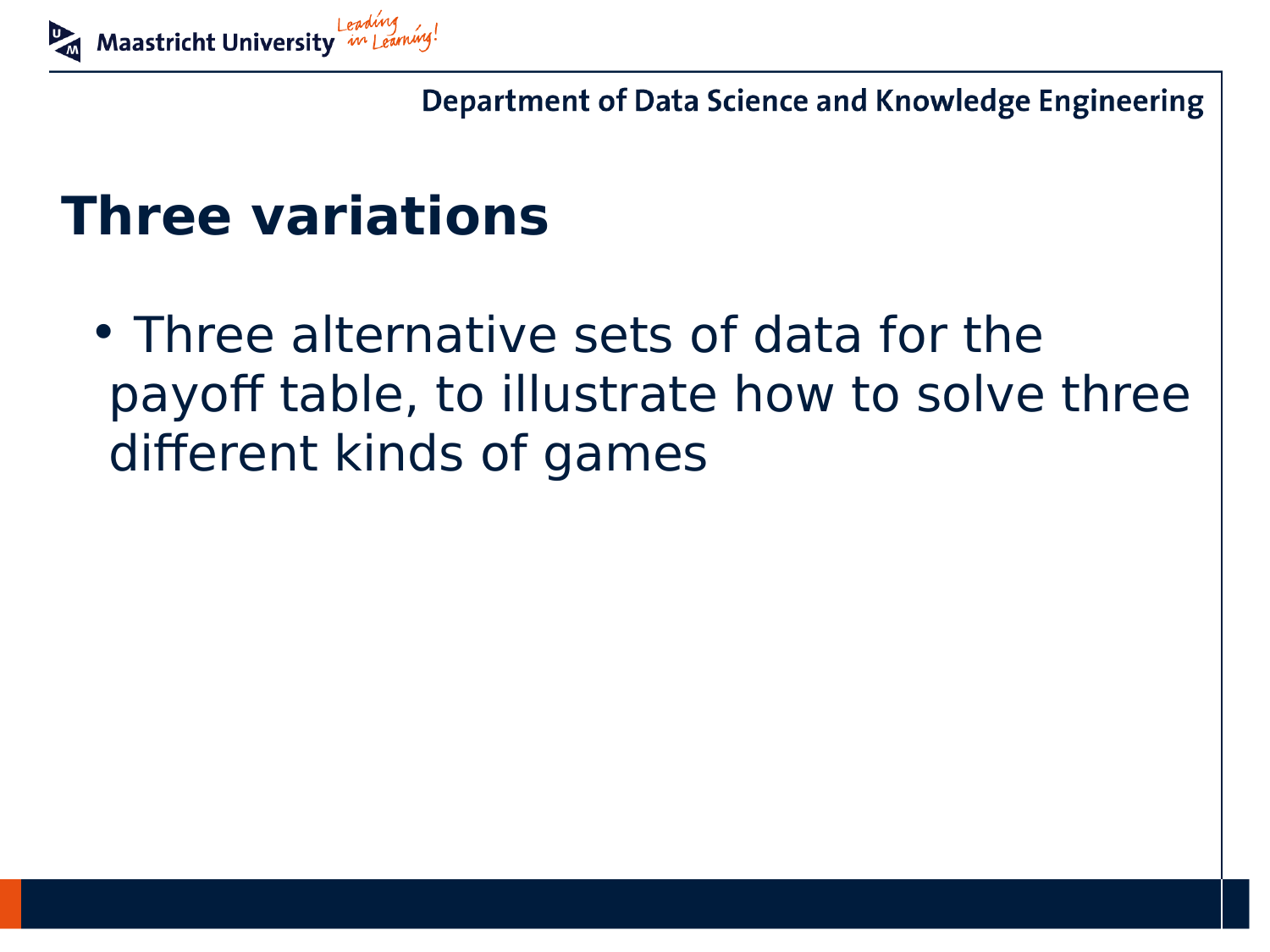

# Three variations
 Three alternative sets of data for the payoff table, to illustrate how to solve three different kinds of games